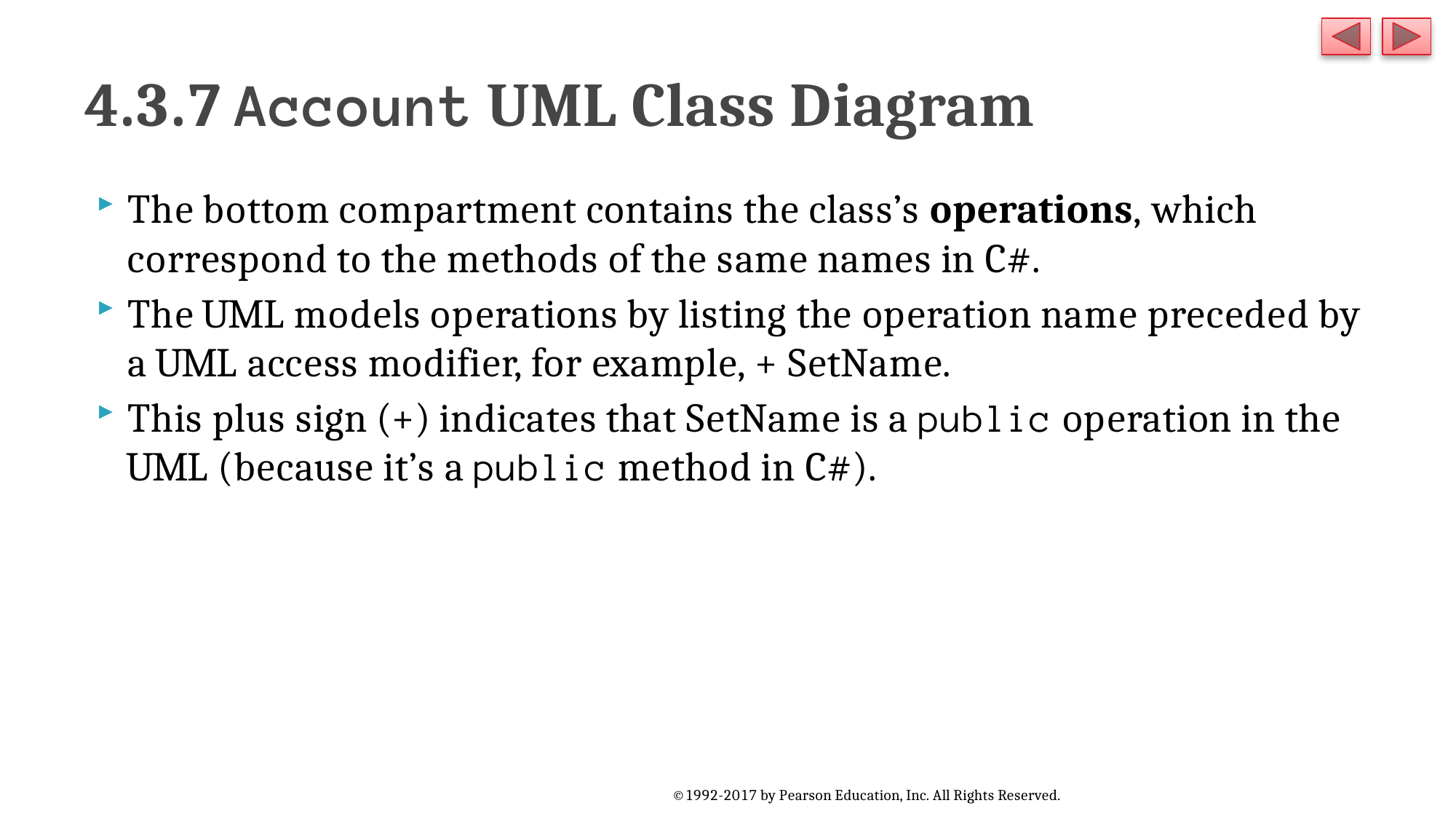

# 4.3.7 Account UML Class Diagram
The bottom compartment contains the class’s operations, which correspond to the methods of the same names in C#.
The UML models operations by listing the operation name preceded by a UML access modifier, for example, + SetName.
This plus sign (+) indicates that SetName is a public operation in the UML (because it’s a public method in C#).

©1992-2017 by Pearson Education, Inc. All Rights Reserved.